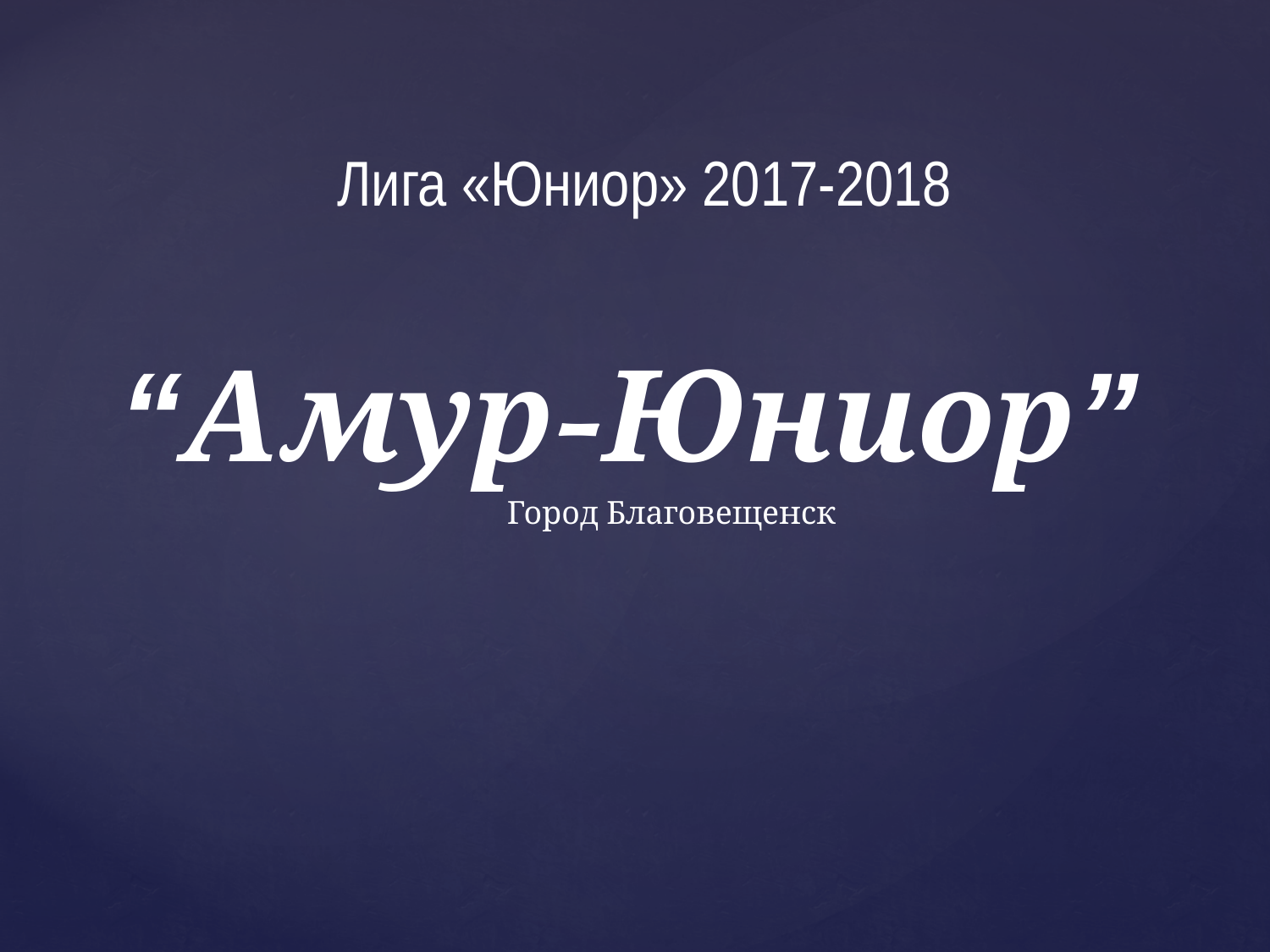

Лига «Юниор» 2017-2018
# “Амур-Юниор”
Город Благовещенск